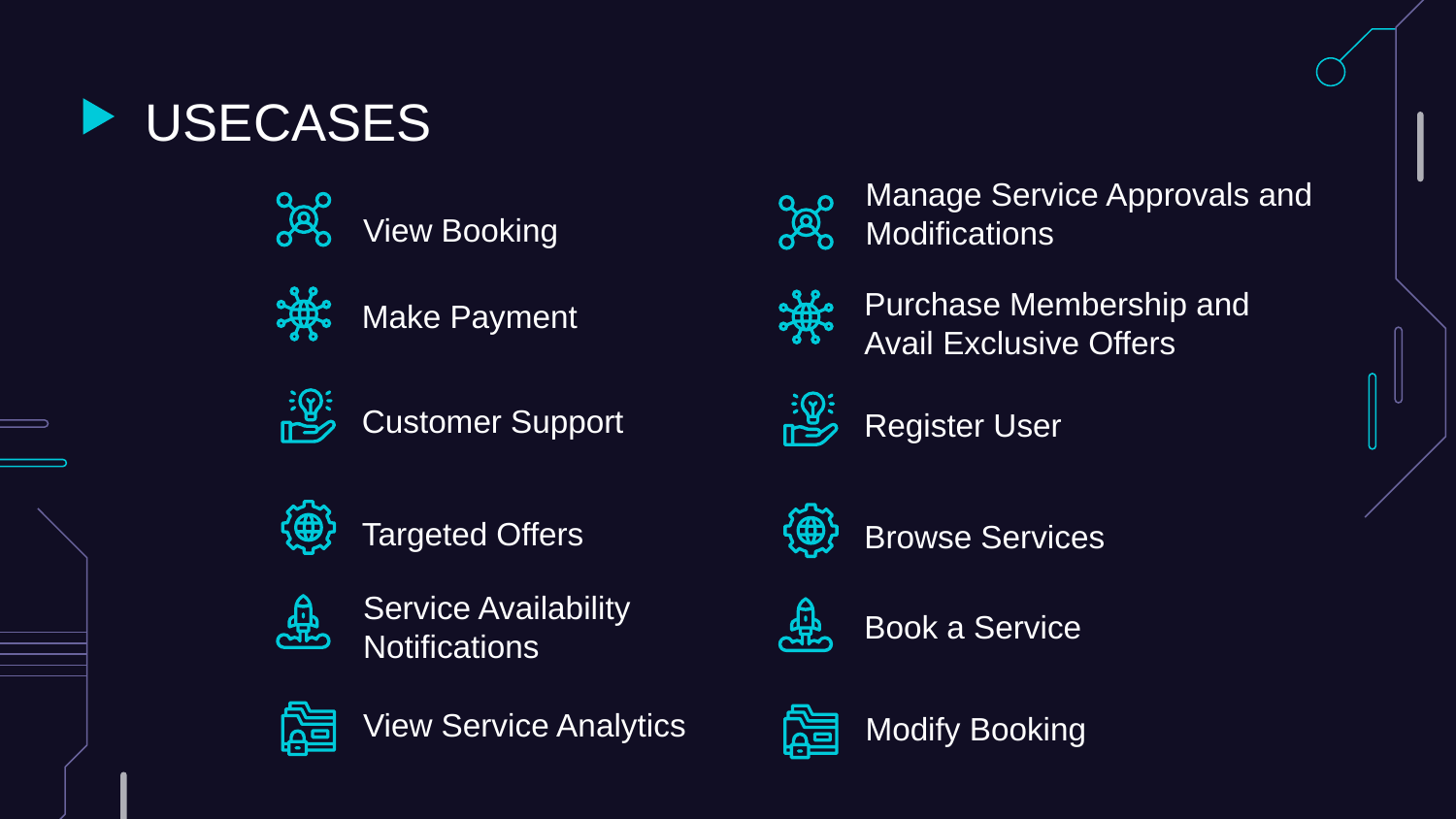

# USECASES
View Booking

Manage Service Approvals and Modifications

Make Payment

Purchase Membership and Avail Exclusive Offers
Customer Support
Register User

Targeted Offers
Browse Services

Book a Service

Service Availability Notifications
View Service Analytics
Modify Booking